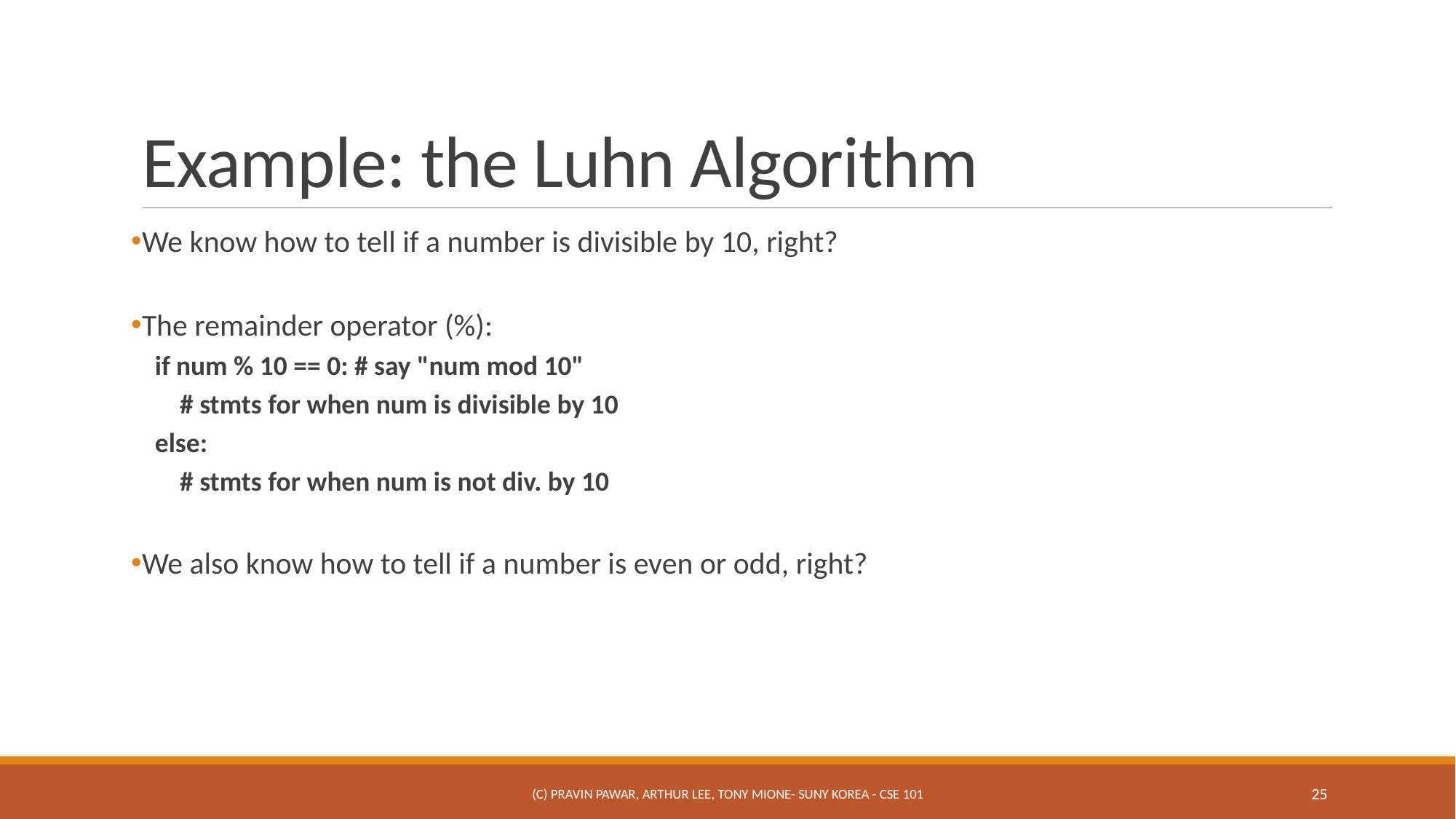

# Example: the Luhn Algorithm
We know how to tell if a number is divisible by 10, right?

The remainder operator (%):
if num % 10 == 0: # say "num mod 10"
    # stmts for when num is divisible by 10
else:
    # stmts for when num is not div. by 10

We also know how to tell if a number is even or odd, right?

(c) Pravin Pawar, Arthur Lee, Tony Mione- SUNY Korea - CSE 101
25